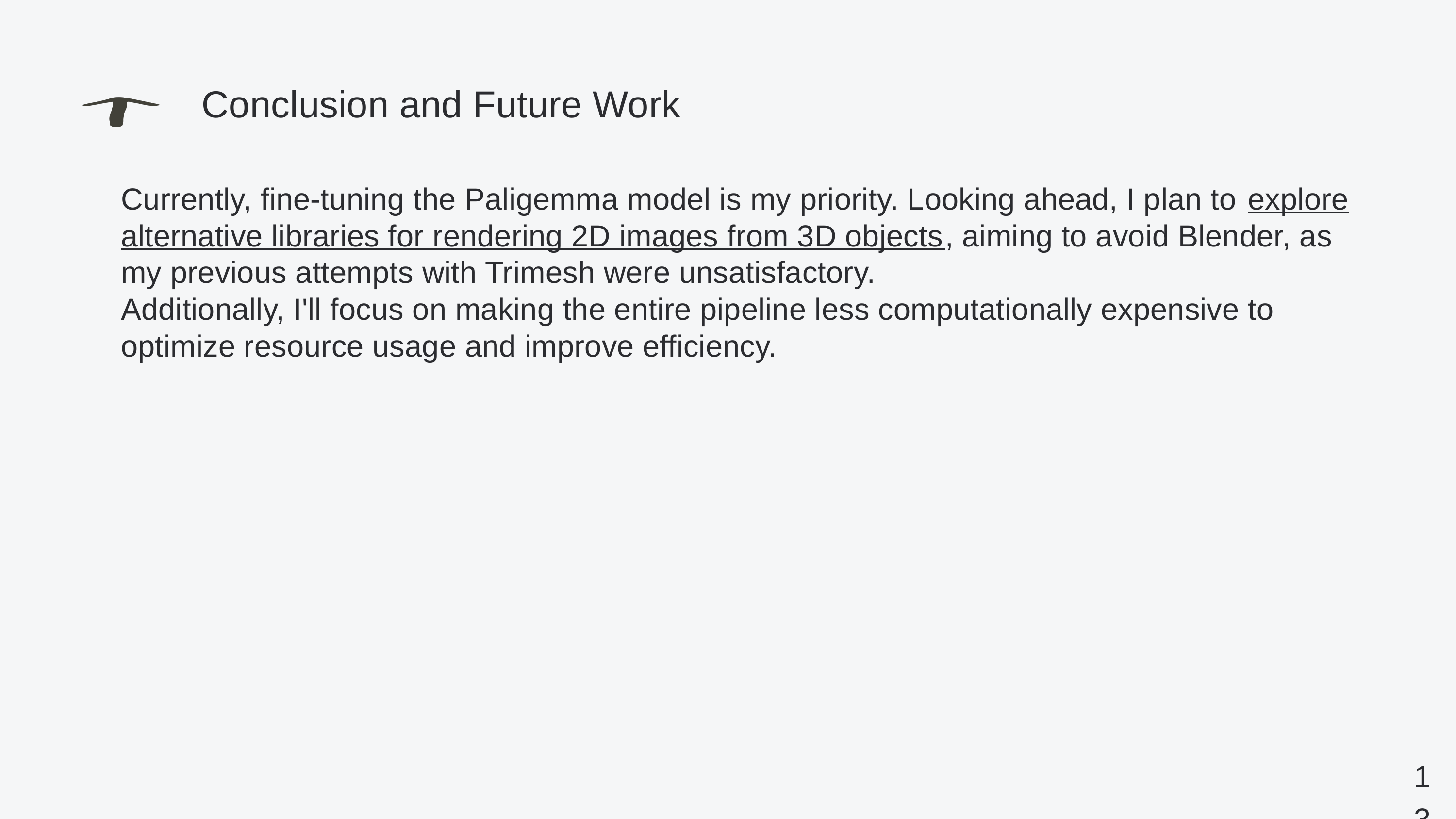

Conclusion and Future Work
Currently, fine-tuning the Paligemma model is my priority. Looking ahead, I plan to explore alternative libraries for rendering 2D images from 3D objects, aiming to avoid Blender, as my previous attempts with Trimesh were unsatisfactory.
Additionally, I'll focus on making the entire pipeline less computationally expensive to optimize resource usage and improve efficiency.
13